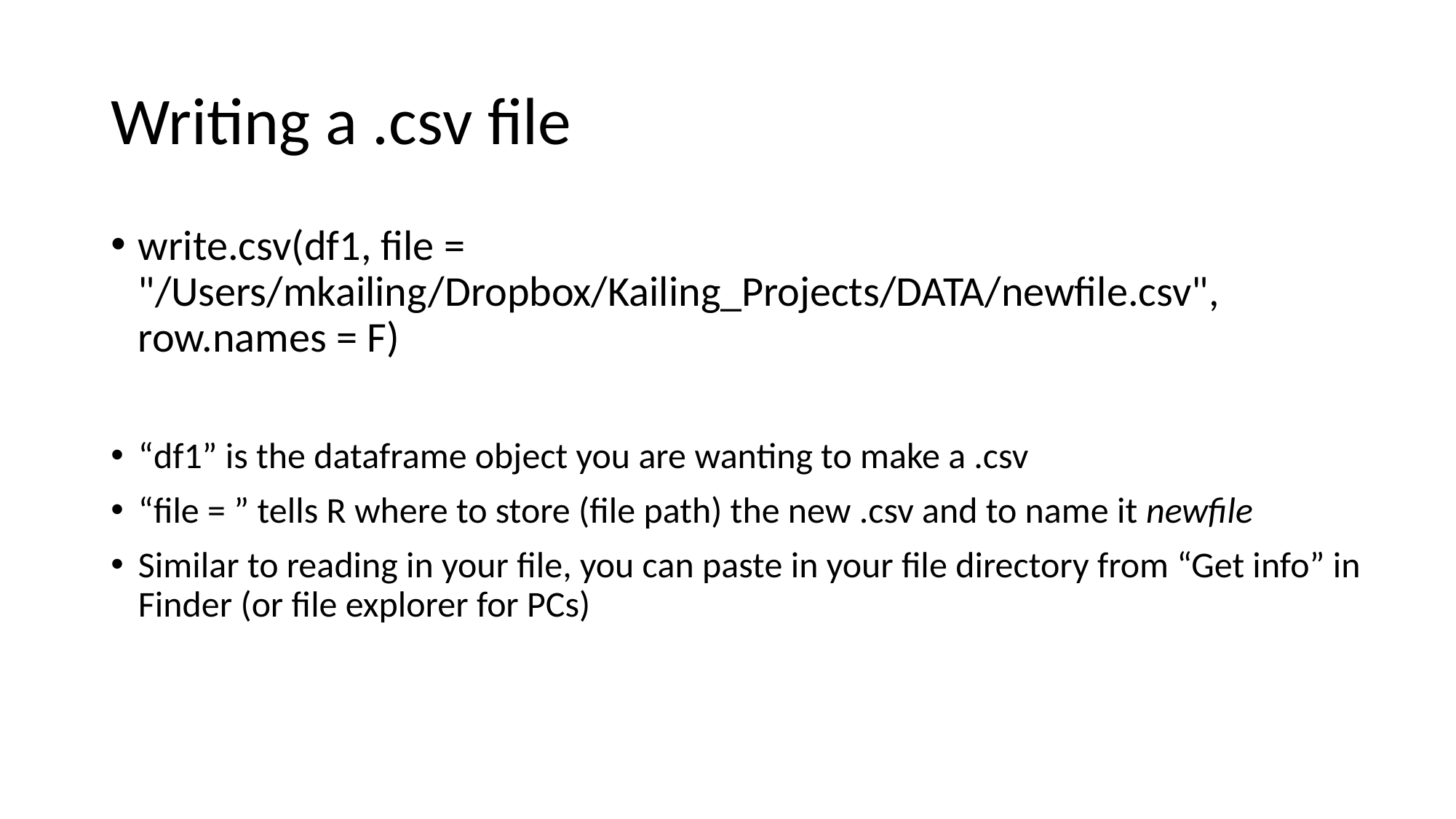

# Writing a .csv file
write.csv(df1, file = "/Users/mkailing/Dropbox/Kailing_Projects/DATA/newfile.csv", row.names = F)

“df1” is the dataframe object you are wanting to make a .csv
“file = ” tells R where to store (file path) the new .csv and to name it newfile
Similar to reading in your file, you can paste in your file directory from “Get info” in Finder (or file explorer for PCs)